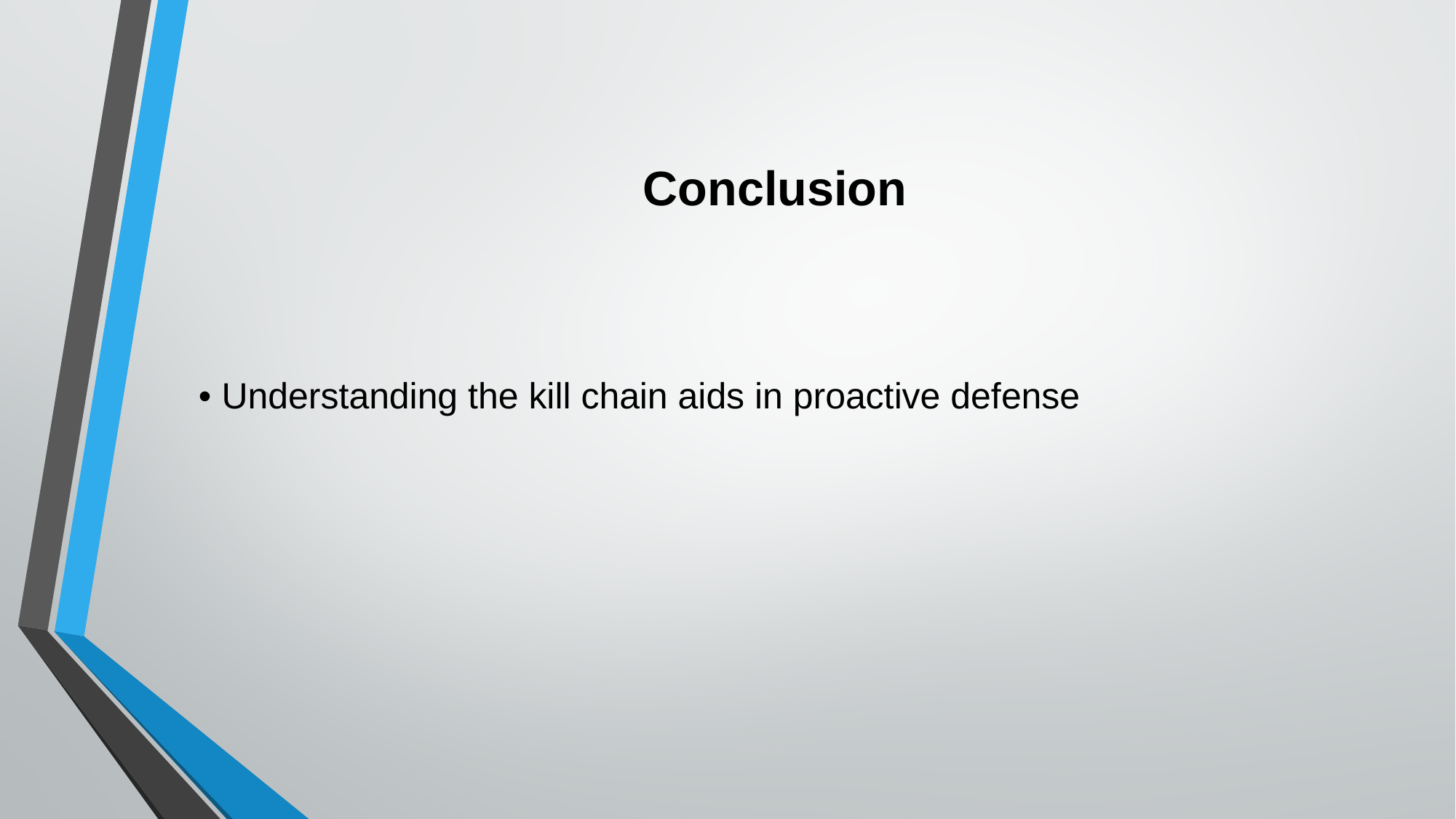

# Conclusion
• Understanding the kill chain aids in proactive defense